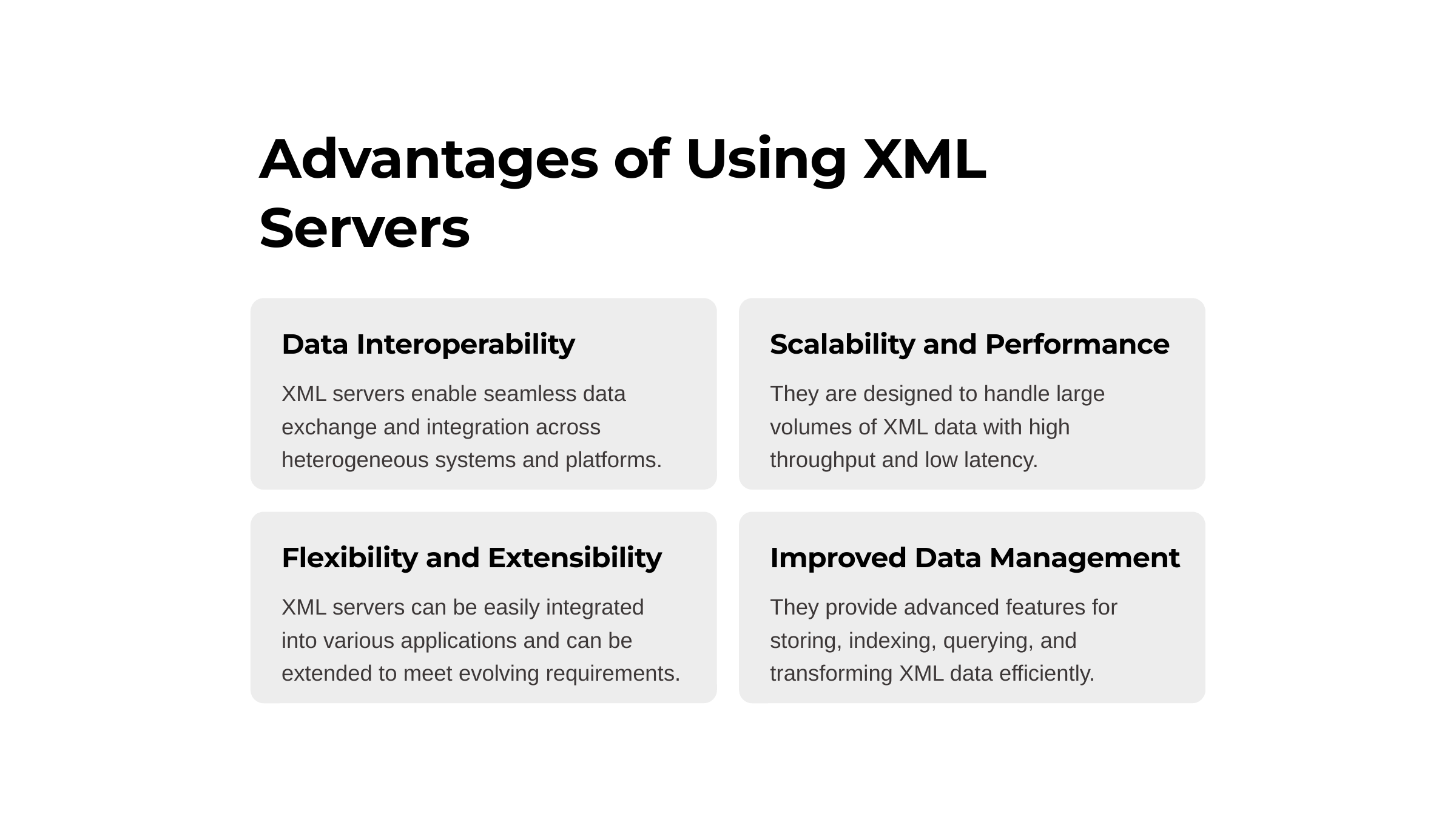

Advantages of Using XML Servers

Data Interoperability
Scalability and Performance
XML servers enable seamless data exchange and integration across heterogeneous systems and platforms.
They are designed to handle large volumes of XML data with high throughput and low latency.

Flexibility and Extensibility
Improved Data Management
XML servers can be easily integrated into various applications and can be extended to meet evolving requirements.
They provide advanced features for storing, indexing, querying, and transforming XML data efficiently.